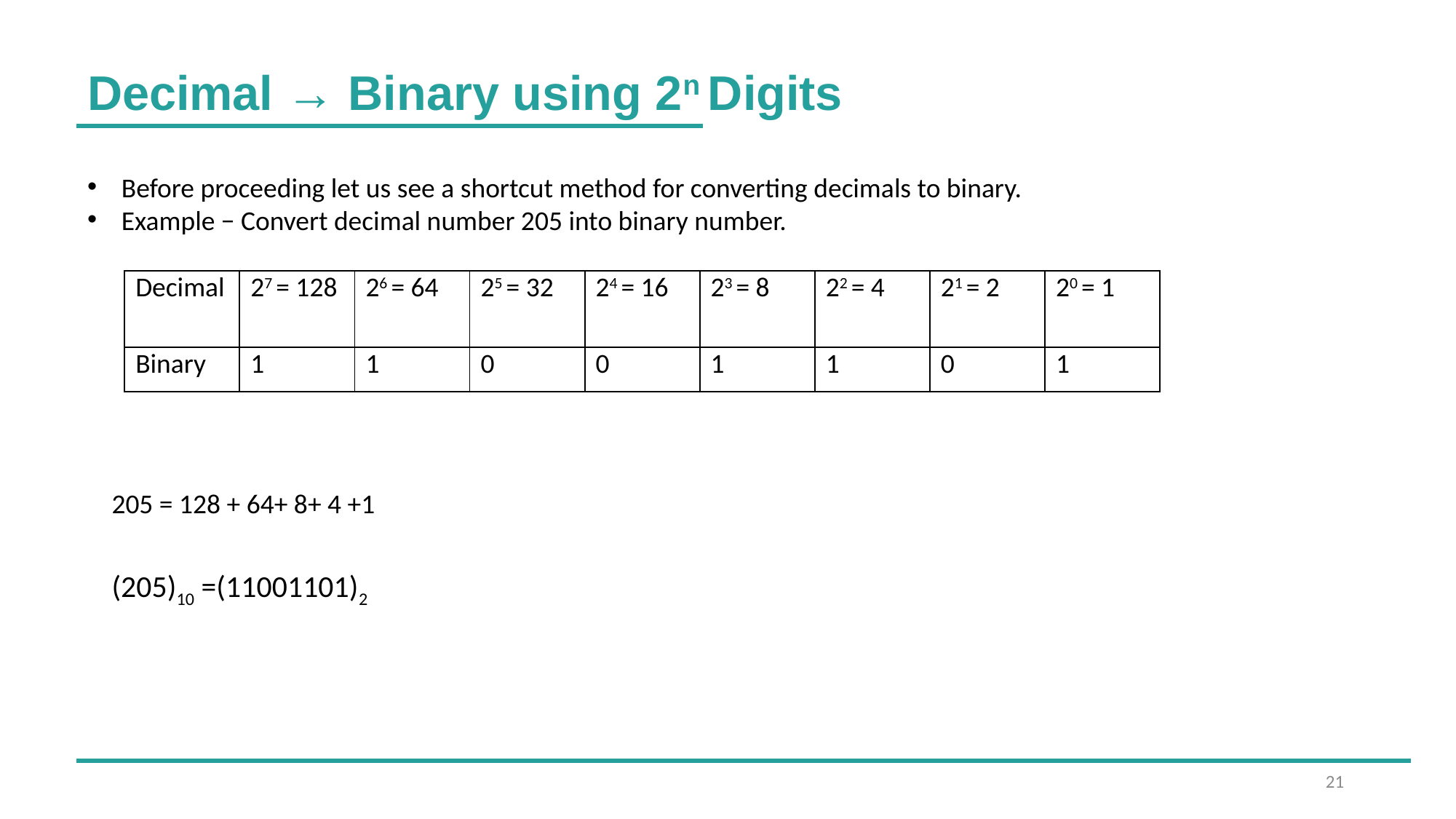

Decimal → Binary using 2n Digits
Before proceeding let us see a shortcut method for converting decimals to binary.
Example − Convert decimal number 205 into binary number.
| Decimal | 27 = 128 | 26 = 64 | 25 = 32 | 24 = 16 | 23 = 8 | 22 = 4 | 21 = 2 | 20 = 1 |
| --- | --- | --- | --- | --- | --- | --- | --- | --- |
| Binary | 1 | 1 | 0 | 0 | 1 | 1 | 0 | 1 |
205 = 128 + 64+ 8+ 4 +1

(205)10 =(11001101)2

21